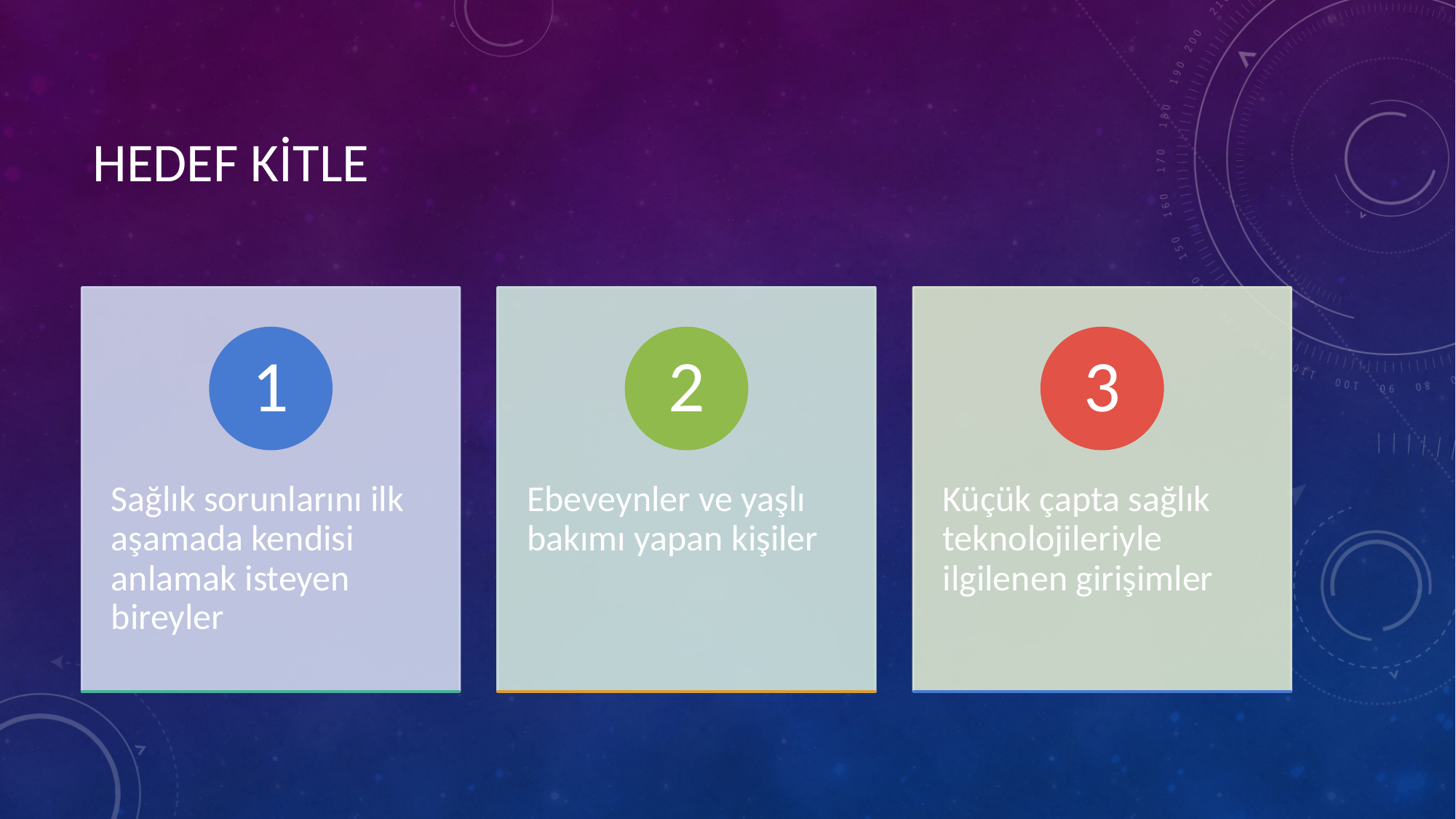

# Hedef Kitle
Sağlık sorunlarını ilk aşamada kendisi anlamak isteyen bireyler
1
Ebeveynler ve yaşlı bakımı yapan kişiler
2
Küçük çapta sağlık teknolojileriyle ilgilenen girişimler
3